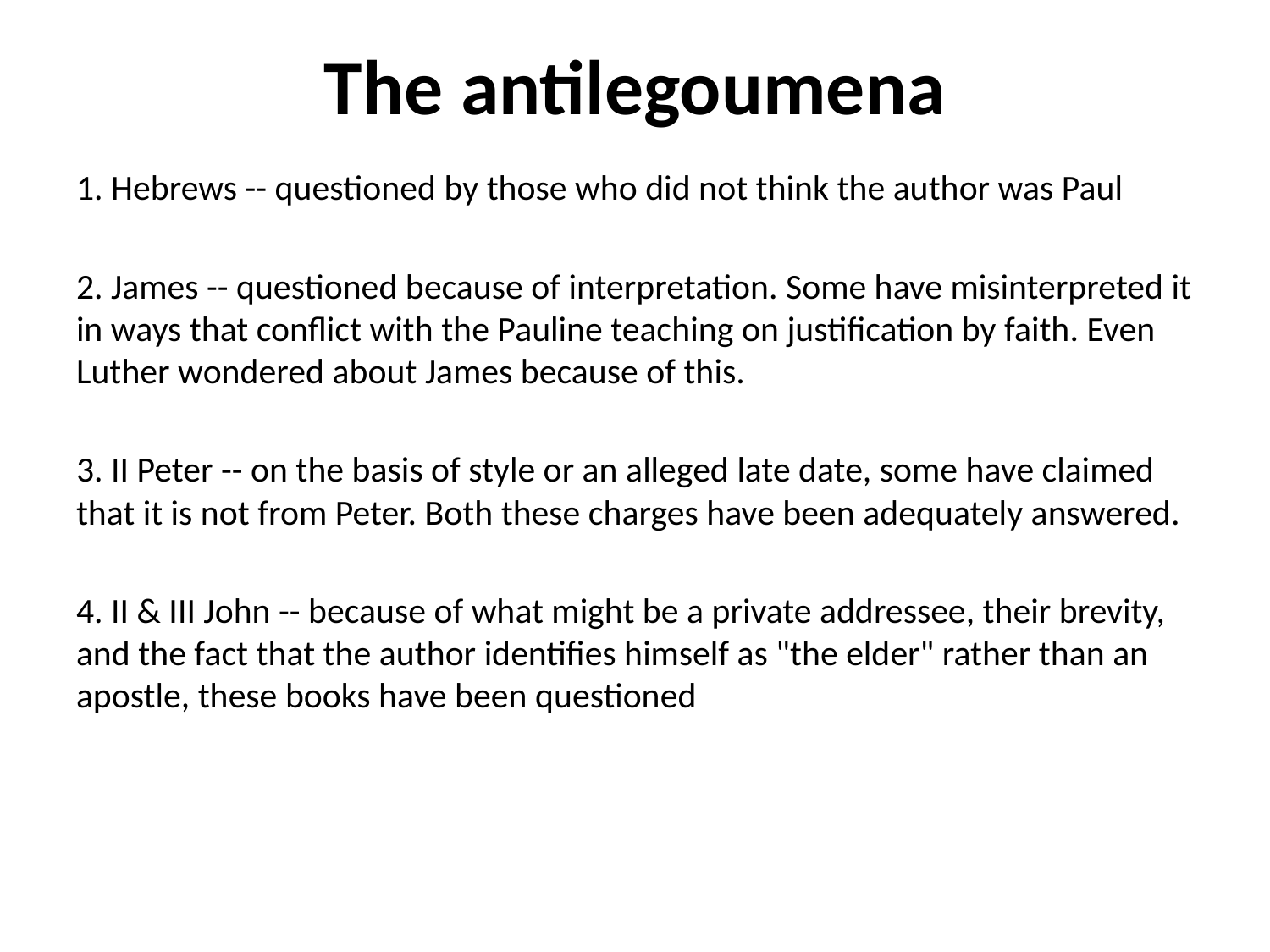

# The antilegoumena
1. Hebrews -- questioned by those who did not think the author was Paul

2. James -- questioned because of interpretation. Some have misinterpreted it in ways that conflict with the Pauline teaching on justification by faith. Even Luther wondered about James because of this.

3. II Peter -- on the basis of style or an alleged late date, some have claimed that it is not from Peter. Both these charges have been adequately answered.

4. II & III John -- because of what might be a private addressee, their brevity, and the fact that the author identifies himself as "the elder" rather than an apostle, these books have been questioned